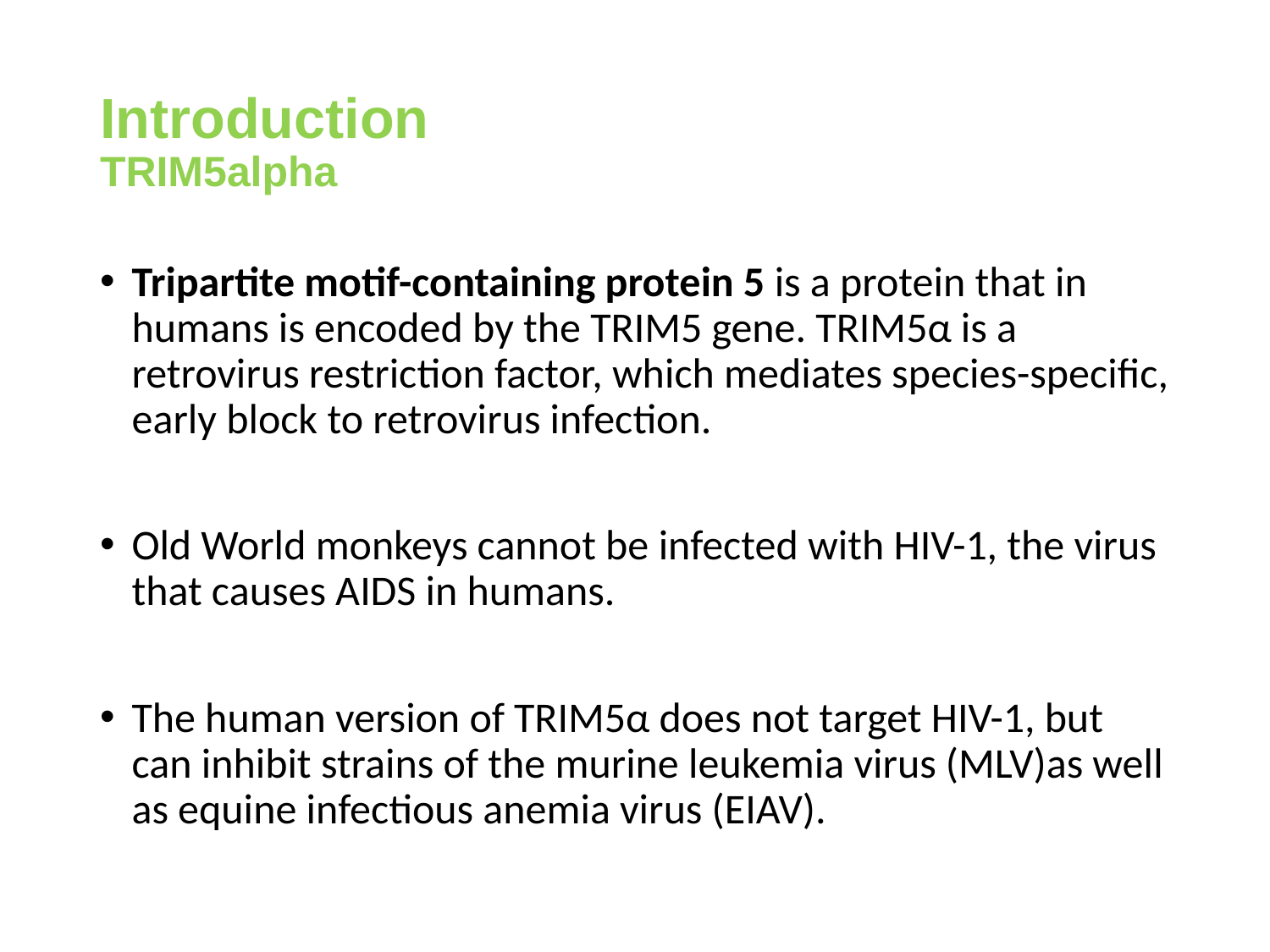

# Introduction TRIM5alpha
Tripartite motif-containing protein 5 is a protein that in humans is encoded by the TRIM5 gene. TRIM5α is a retrovirus restriction factor, which mediates species-specific, early block to retrovirus infection.

Old World monkeys cannot be infected with HIV-1, the virus that causes AIDS in humans.

The human version of TRIM5α does not target HIV-1, but can inhibit strains of the murine leukemia virus (MLV)as well as equine infectious anemia virus (EIAV).